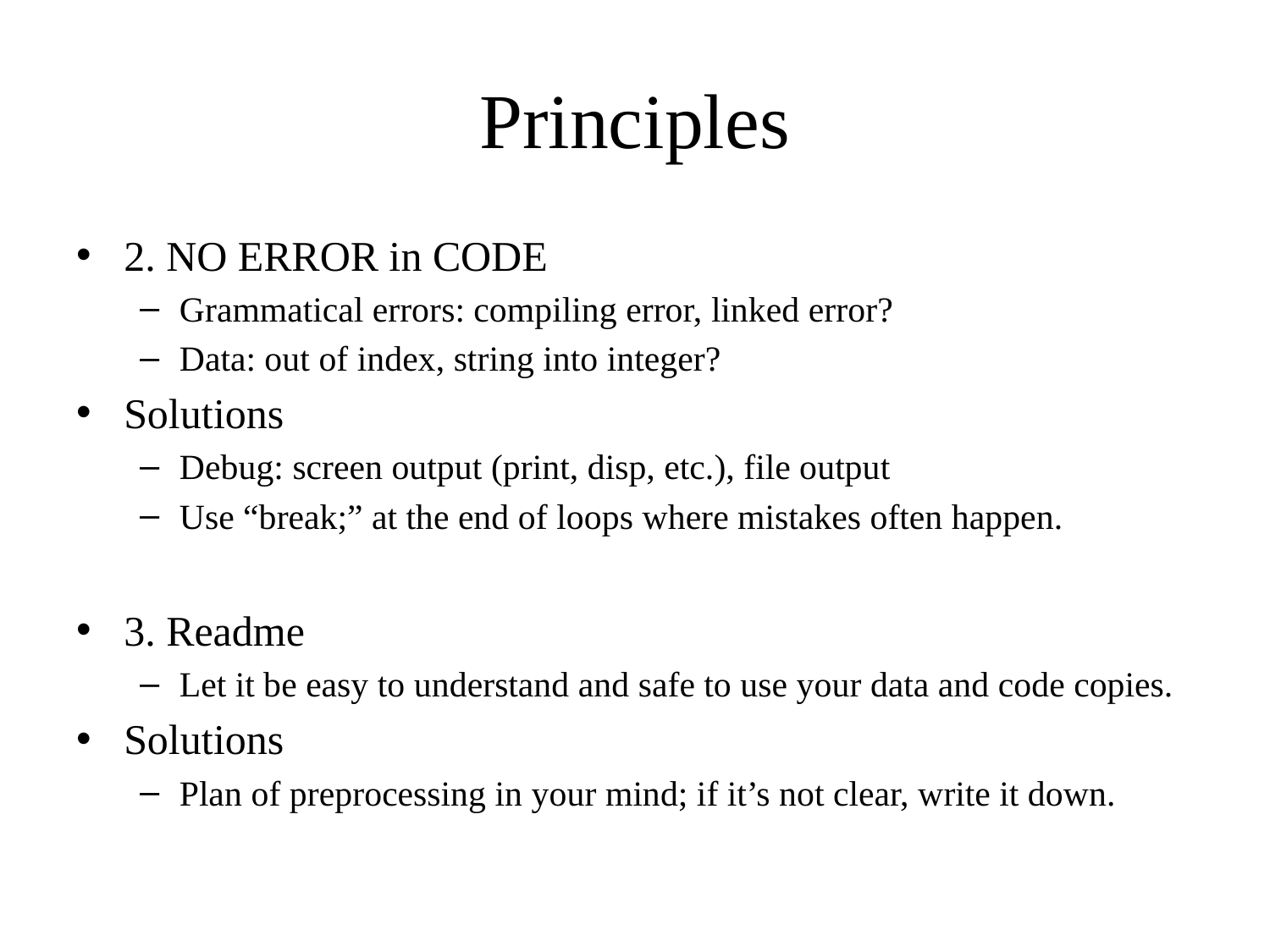

# Principles
2. NO ERROR in CODE
Grammatical errors: compiling error, linked error?
Data: out of index, string into integer?
Solutions
Debug: screen output (print, disp, etc.), file output
Use “break;” at the end of loops where mistakes often happen.

3. Readme
Let it be easy to understand and safe to use your data and code copies.
Solutions
Plan of preprocessing in your mind; if it’s not clear, write it down.